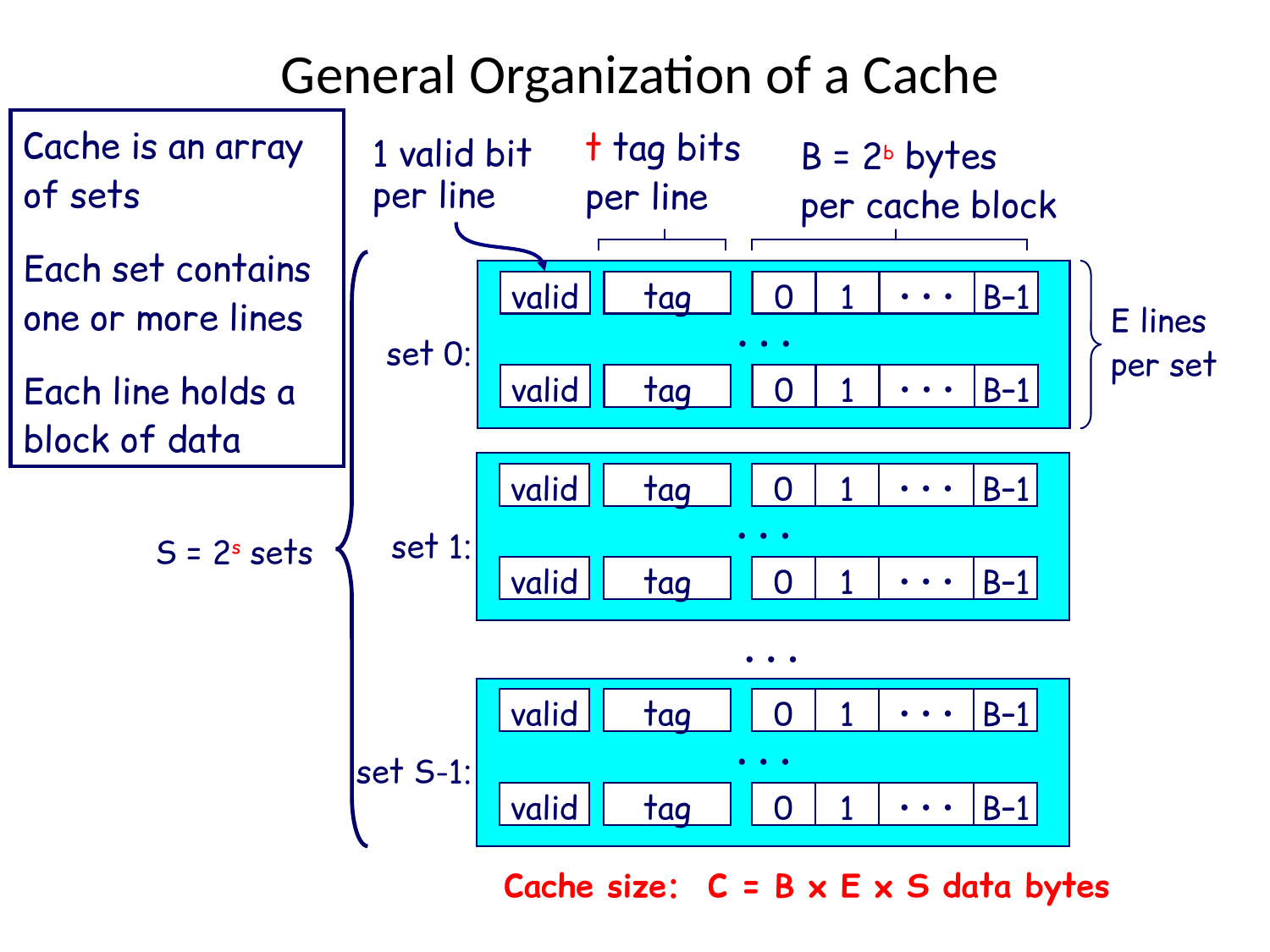

# General Organization of a Cache
Cache is an array
of sets

Each set contains
one or more lines

Each line holds a
block of data
t tag bits
per line

B = 2b bytes
per cache block
1 valid bit per line

S = 2s sets

valid
tag
0
1
• • •
B–1
• • •
set 0:
valid
tag
0
1
• • •
B–1

valid
tag
0
1
• • •
B–1
• • •
set 1:
valid
tag
0
1
• • •
B–1
• • •

valid
tag
0
1
• • •
B–1
• • •
set S-1:
valid
tag
0
1
• • •
B–1

E lines
per set
Cache size:  C = B x E x S data bytes